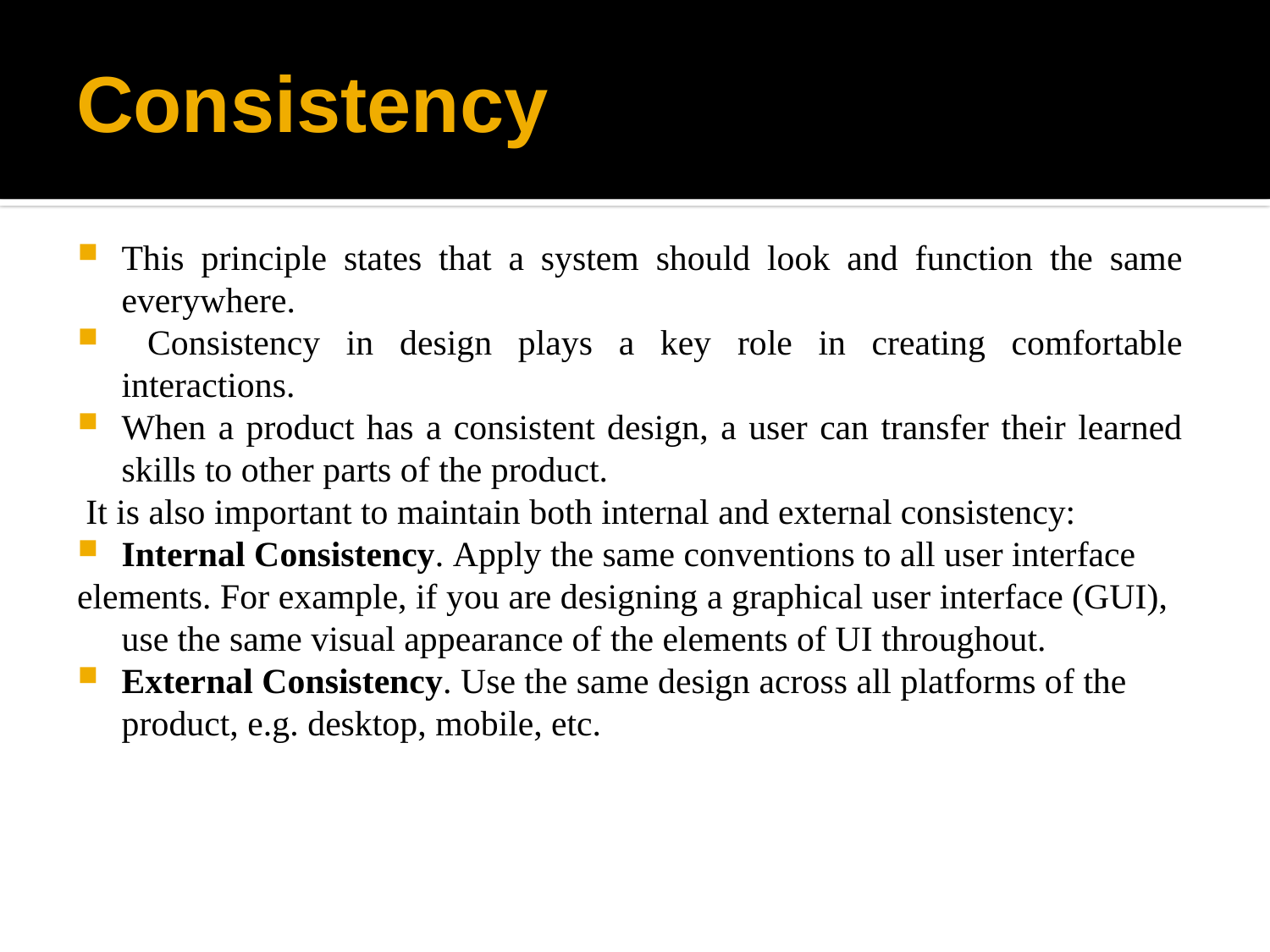

# Consistency
This principle states that a system should look and function the same everywhere.
 Consistency in design plays a key role in creating comfortable interactions.
When a product has a consistent design, a user can transfer their learned skills to other parts of the product.
 It is also important to maintain both internal and external consistency:
Internal Consistency. Apply the same conventions to all user interface
elements. For example, if you are designing a graphical user interface (GUI), use the same visual appearance of the elements of UI throughout.
External Consistency. Use the same design across all platforms of the
	product, e.g. desktop, mobile, etc.